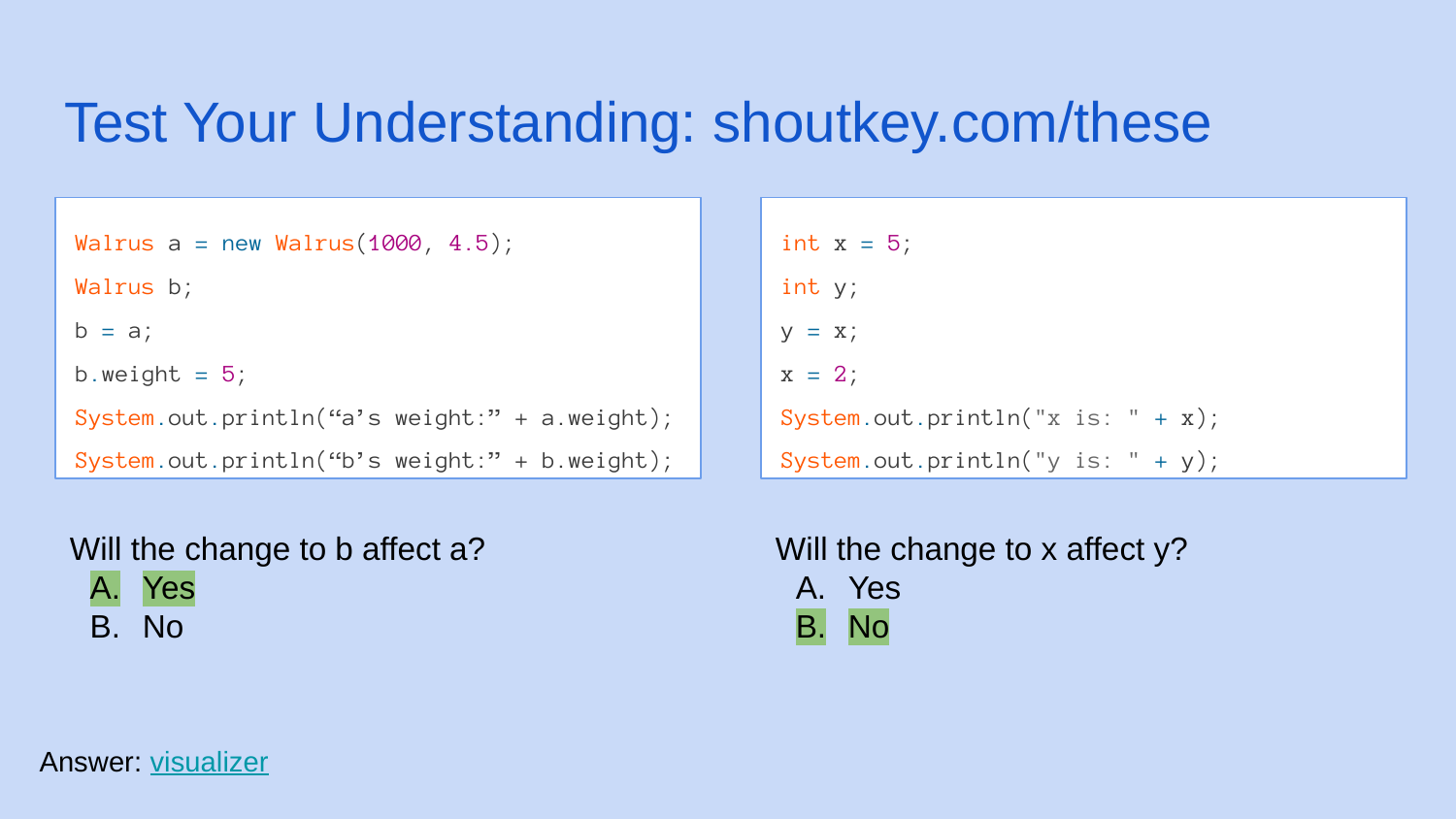

# Test Your Understanding: shoutkey.com/these

Walrus a = new Walrus(1000, 4.5);
Walrus b;
b = a;
b.weight = 5;
System.out.println(“a’s weight:” + a.weight);
System.out.println(“b’s weight:” + b.weight);

Will the change to b affect a?
Yes
No
int x = 5;
int y;
y = x;
x = 2;
System.out.println("x is: " + x);
System.out.println("y is: " + y);

Will the change to x affect y?
Yes
No
Answer: visualizer